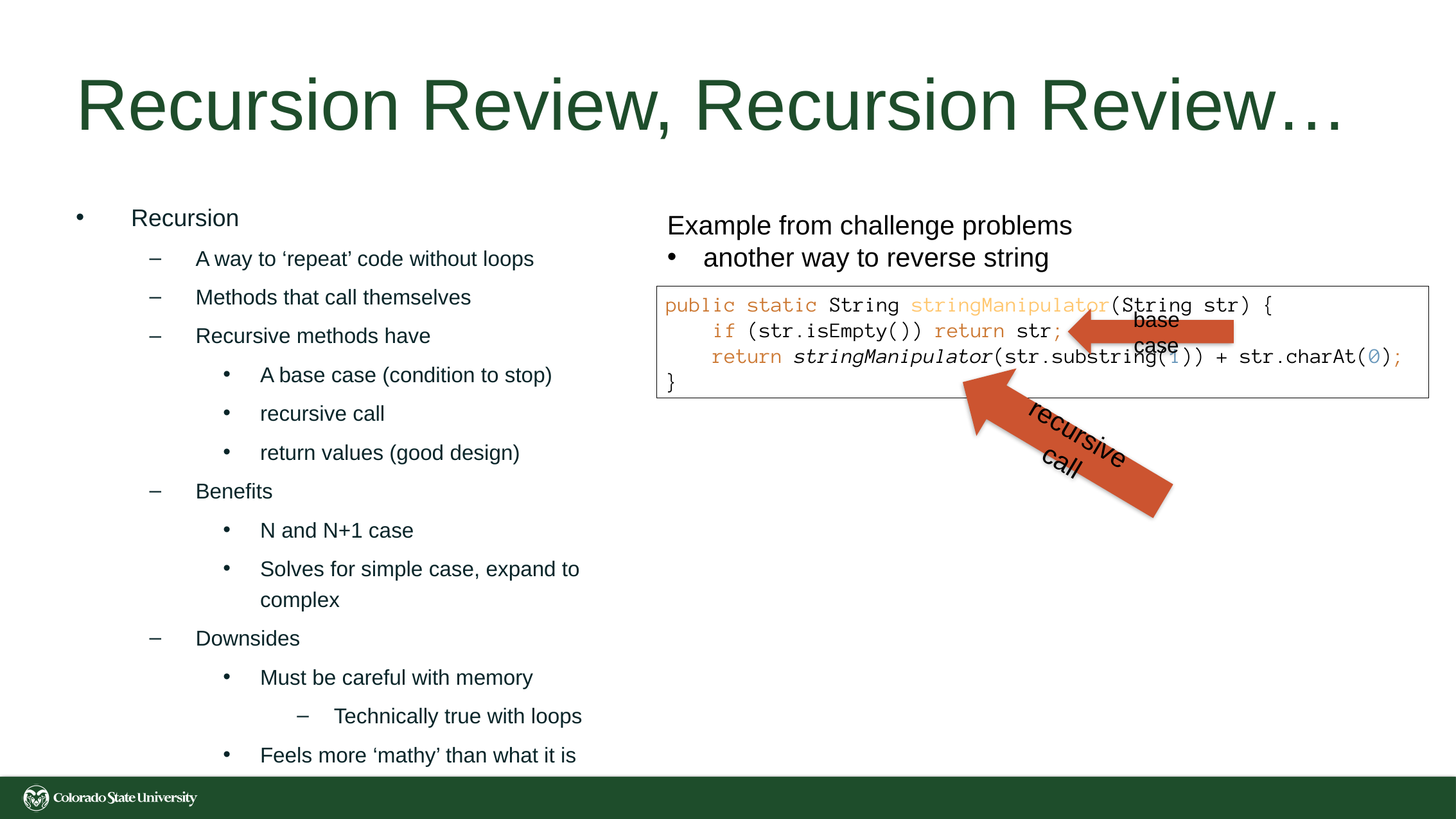

# Recursion Review, Recursion Review…
Recursion
A way to ‘repeat’ code without loops
Methods that call themselves
Recursive methods have
A base case (condition to stop)
recursive call
return values (good design)
Benefits
N and N+1 case
Solves for simple case, expand to complex
Downsides
Must be careful with memory
Technically true with loops
Feels more ‘mathy’ than what it is
Example from challenge problems
another way to reverse string

public static String stringManipulator(String str) {
    if (str.isEmpty()) return str;
    return stringManipulator(str.substring(1)) + str.charAt(0);
}
base case
recursive call